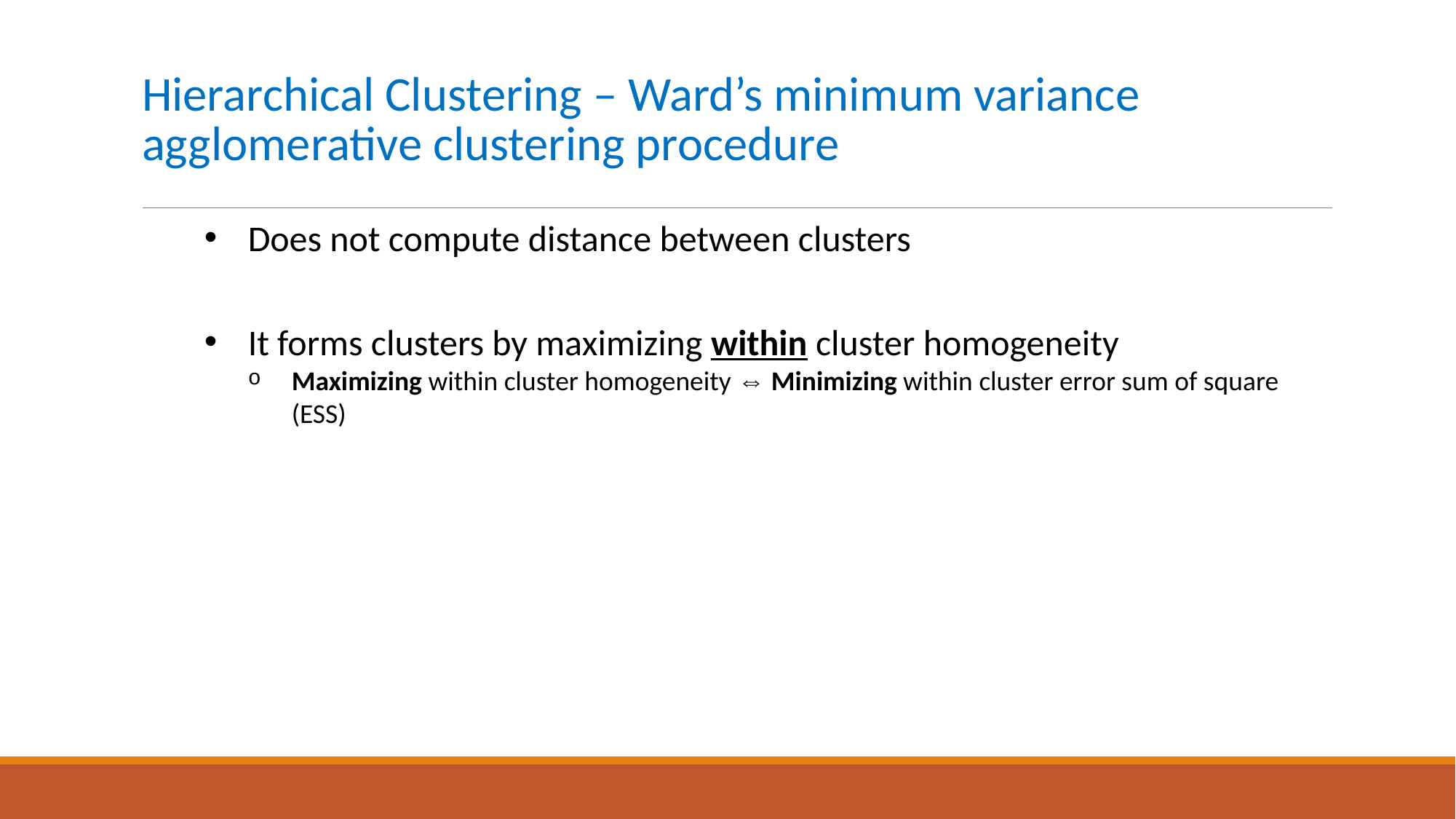

# Hierarchical Clustering – Ward’s minimum variance agglomerative clustering procedure
Does not compute distance between clusters

It forms clusters by maximizing within cluster homogeneity
Maximizing within cluster homogeneity ⇔ Minimizing within cluster error sum of square (ESS)